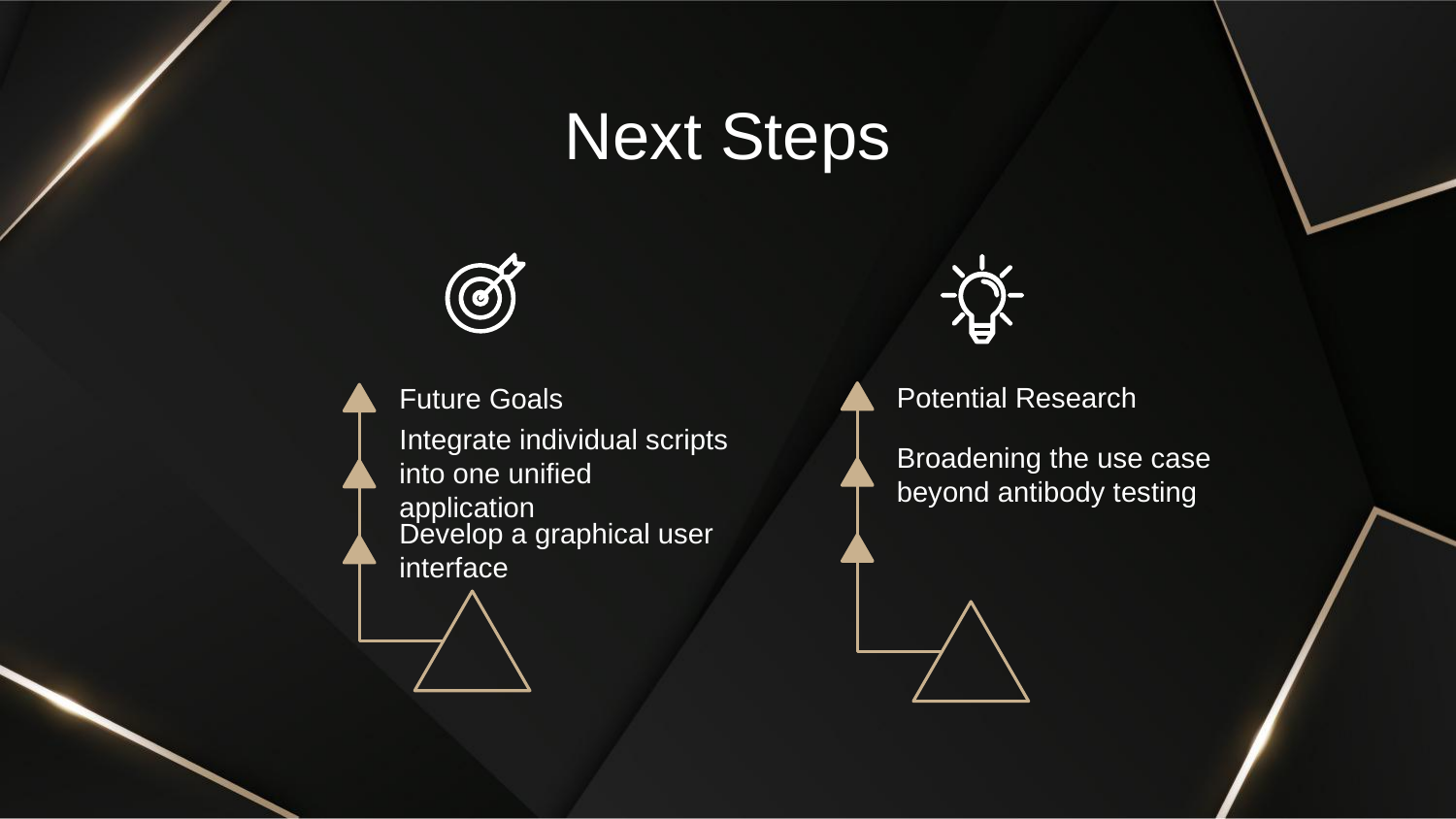

# Next Steps

Potential Research
Future Goals

Integrate individual scripts into one unified application
Broadening the use case beyond antibody testing

Develop a graphical user interface